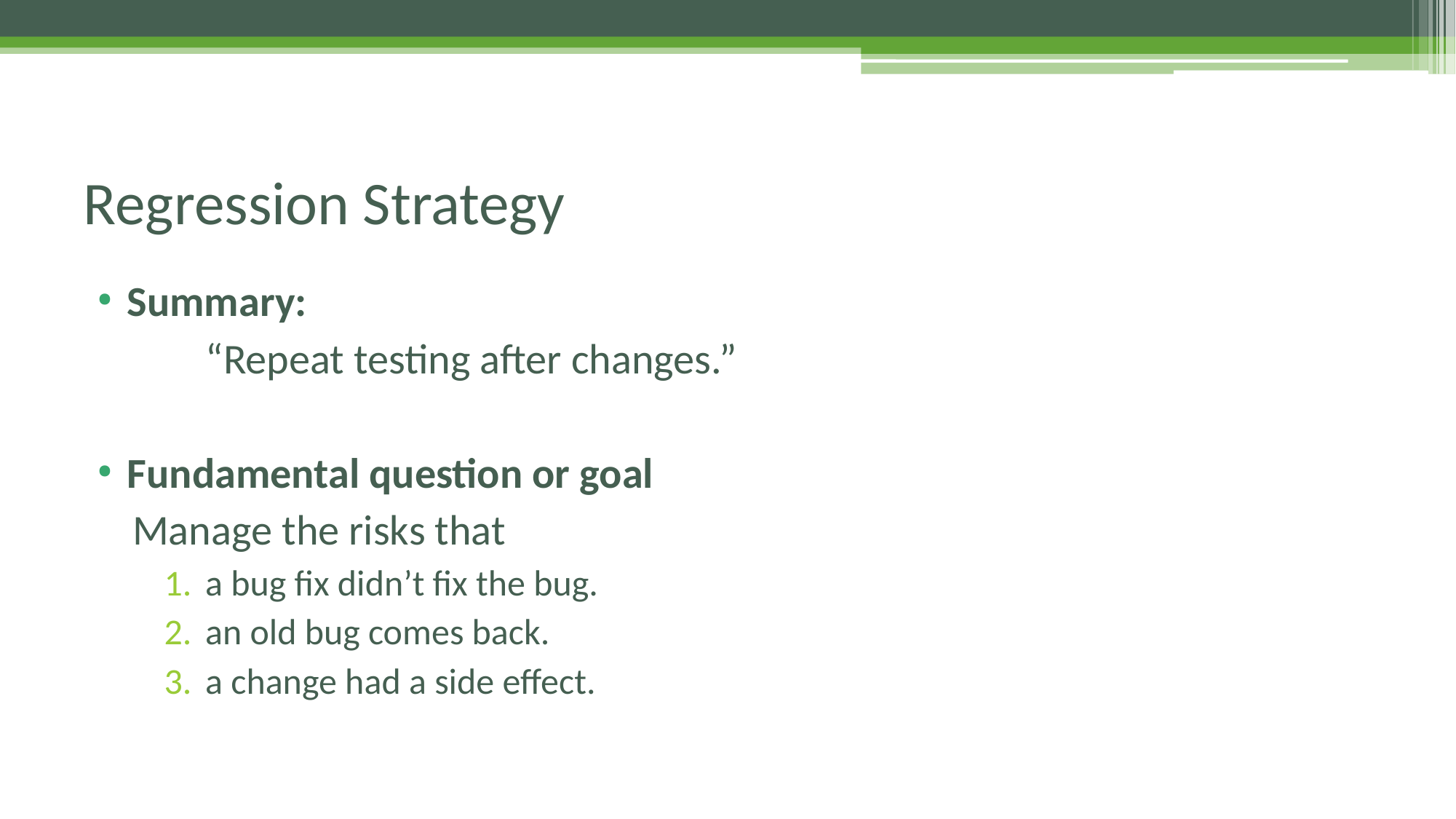

# Regression Strategy
Summary:
	“Repeat testing after changes.”

Fundamental question or goal
Manage the risks that
a bug fix didn’t fix the bug.
an old bug comes back.
a change had a side effect.